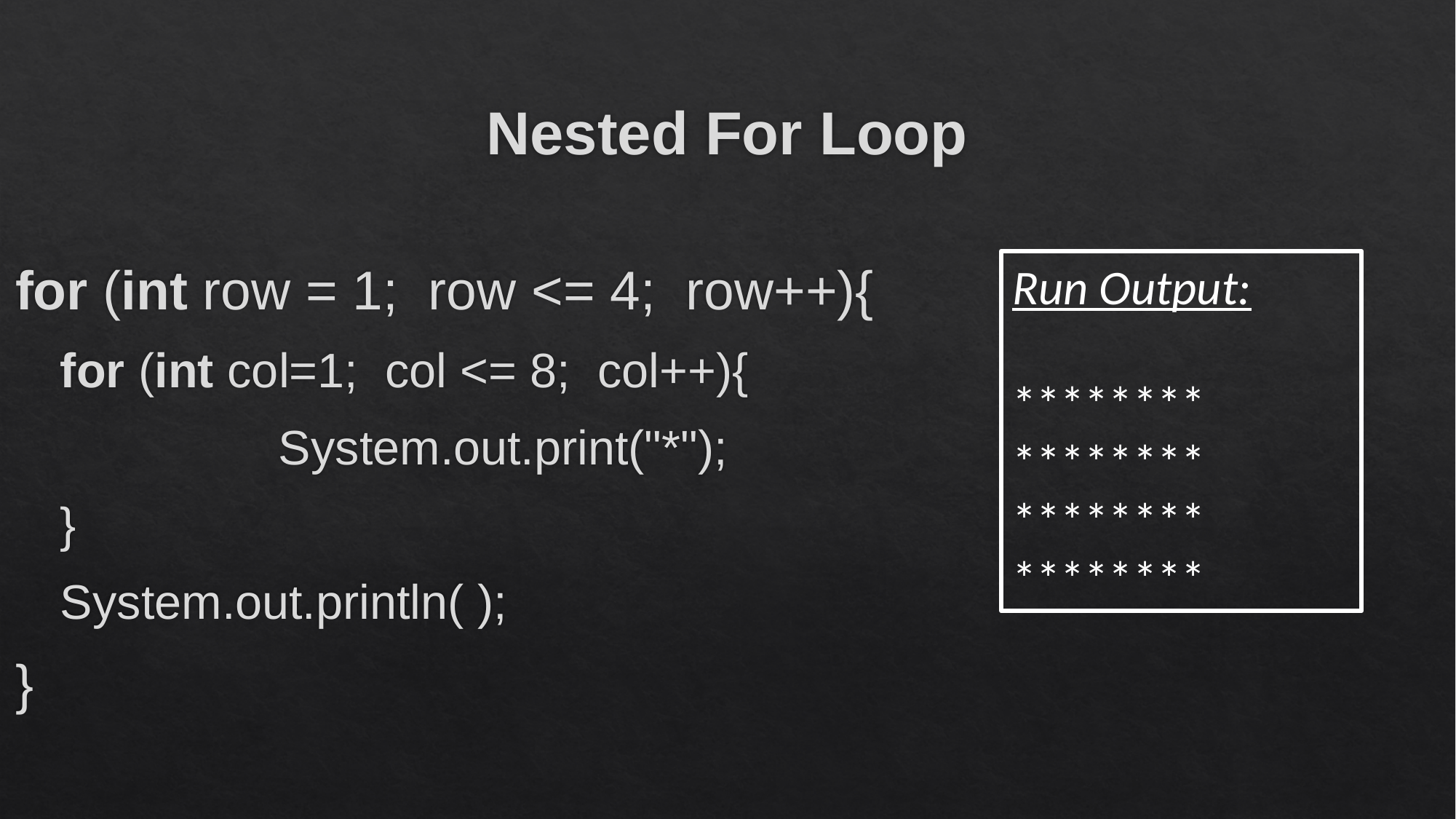

# Nested For Loop
for (int row = 1;  row <= 4;  row++){
for (int col=1;  col <= 8;  col++){
		System.out.print("*");
}
System.out.println( );
}
Run Output:

********
********
********
********